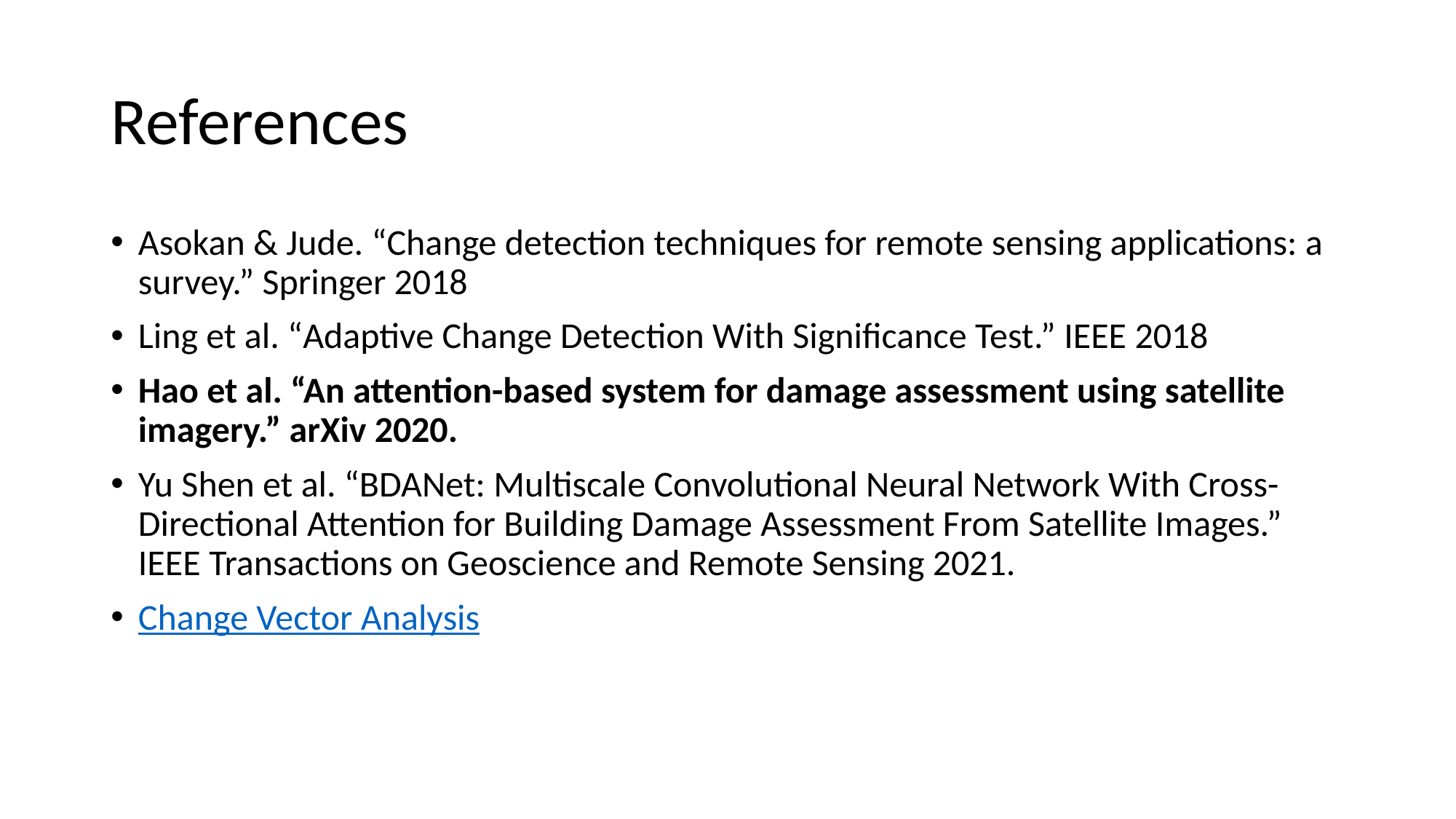

# References
Asokan & Jude. “Change detection techniques for remote sensing applications: a survey.” Springer 2018
Ling et al. “Adaptive Change Detection With Significance Test.” IEEE 2018
Hao et al. “An attention-based system for damage assessment using satellite imagery.” arXiv 2020.
Yu Shen et al. “BDANet: Multiscale Convolutional Neural Network With Cross-Directional Attention for Building Damage Assessment From Satellite Images.” IEEE Transactions on Geoscience and Remote Sensing 2021.
Change Vector Analysis